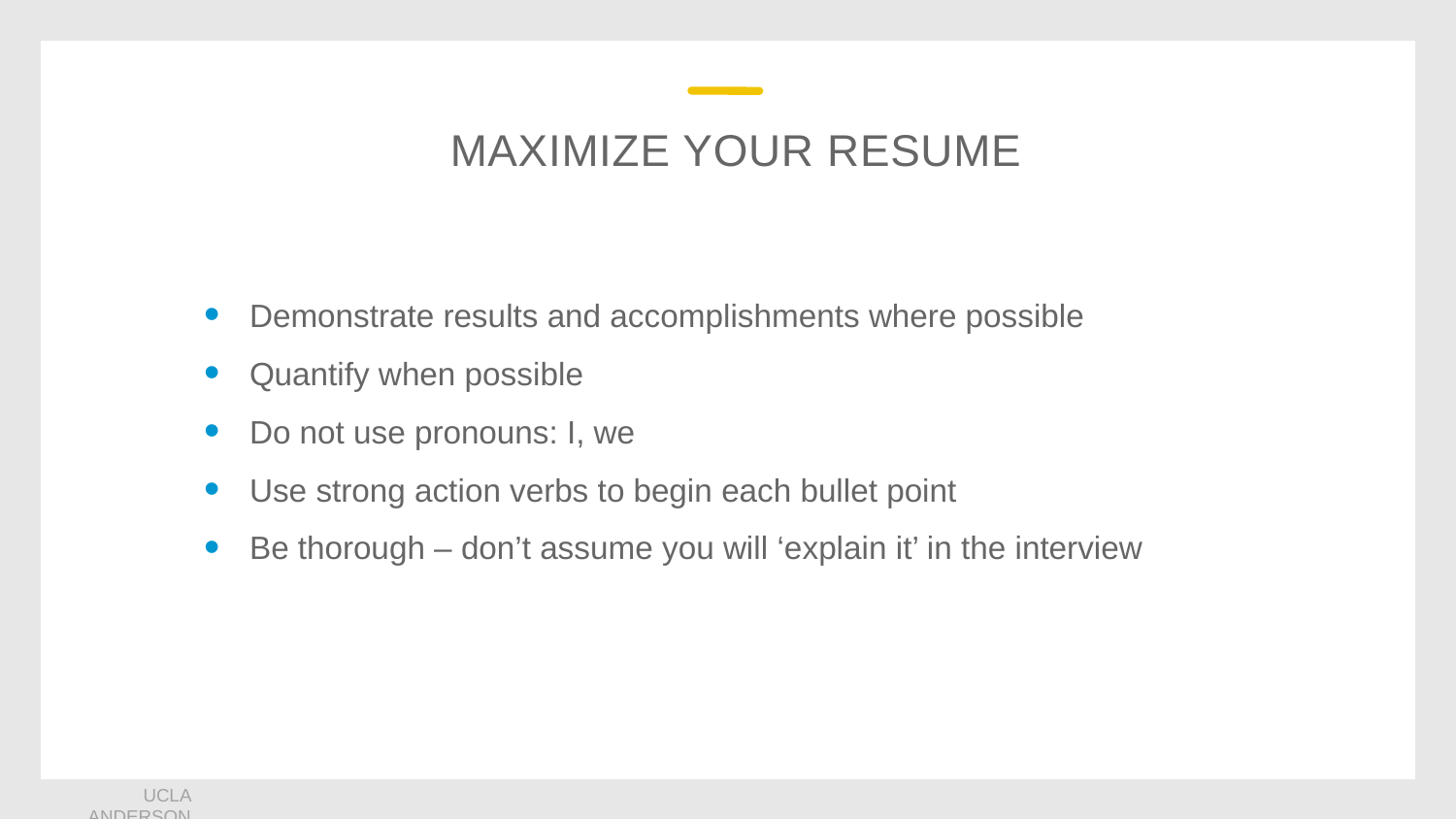

# maximize Your Resume
Demonstrate results and accomplishments where possible
Quantify when possible
Do not use pronouns: I, we
Use strong action verbs to begin each bullet point
Be thorough – don’t assume you will ‘explain it’ in the interview